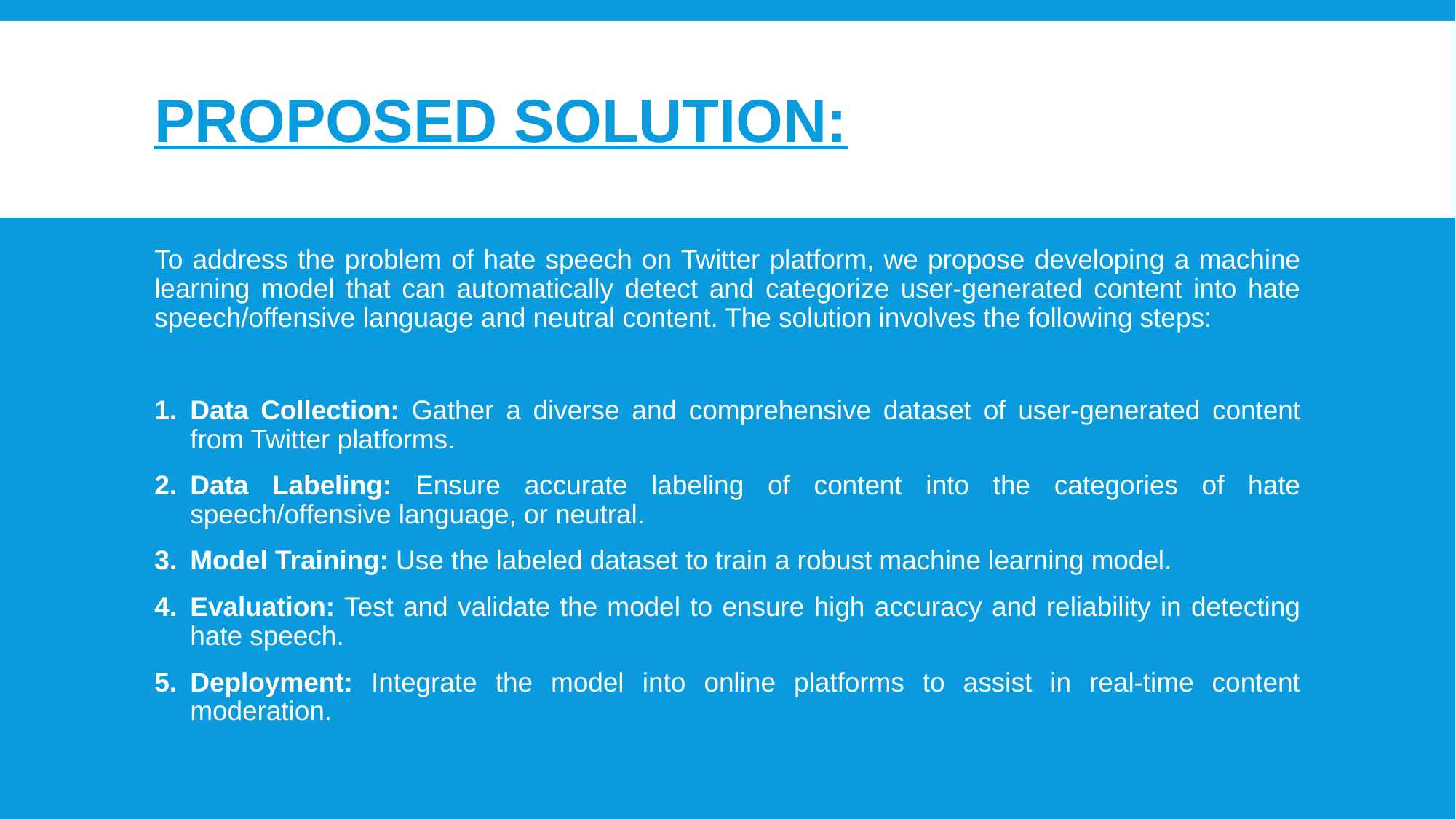

# Proposed Solution:
To address the problem of hate speech on Twitter platform, we propose developing a machine learning model that can automatically detect and categorize user-generated content into hate speech/offensive language and neutral content. The solution involves the following steps:

Data Collection: Gather a diverse and comprehensive dataset of user-generated content from Twitter platforms.
Data Labeling: Ensure accurate labeling of content into the categories of hate speech/offensive language, or neutral.
Model Training: Use the labeled dataset to train a robust machine learning model.
Evaluation: Test and validate the model to ensure high accuracy and reliability in detecting hate speech.
Deployment: Integrate the model into online platforms to assist in real-time content moderation.